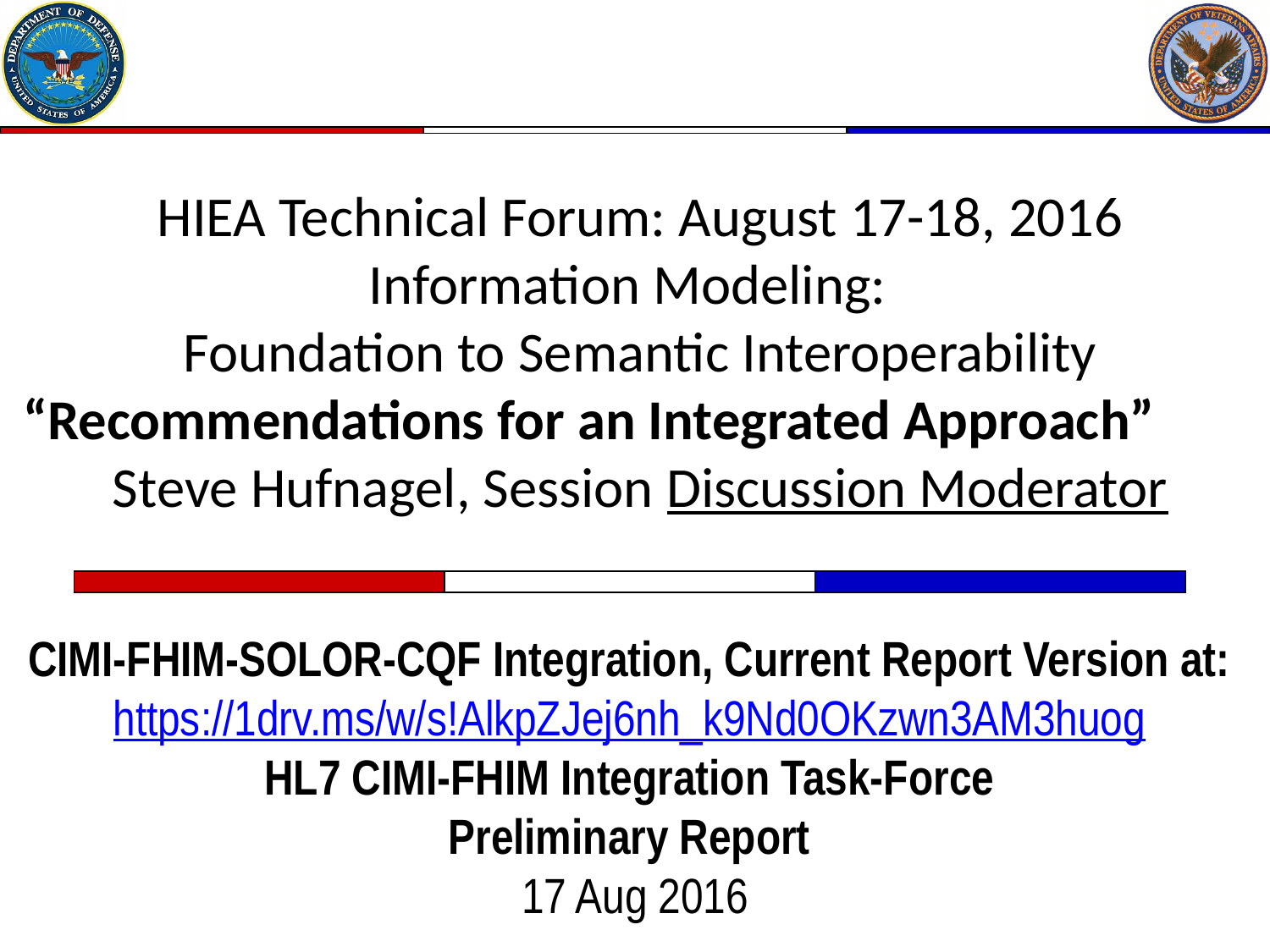

HIEA Technical Forum: August 17-18, 2016
Information Modeling:
Foundation to Semantic Interoperability
“Recommendations for an Integrated Approach”
Steve Hufnagel, Session Discussion Moderator

CIMI-FHIM-SOLOR-CQF Integration, Current Report Version at: https://1drv.ms/w/s!AlkpZJej6nh_k9Nd0OKzwn3AM3huog
HL7 CIMI-FHIM Integration Task-Force
Preliminary Report
17 Aug 2016